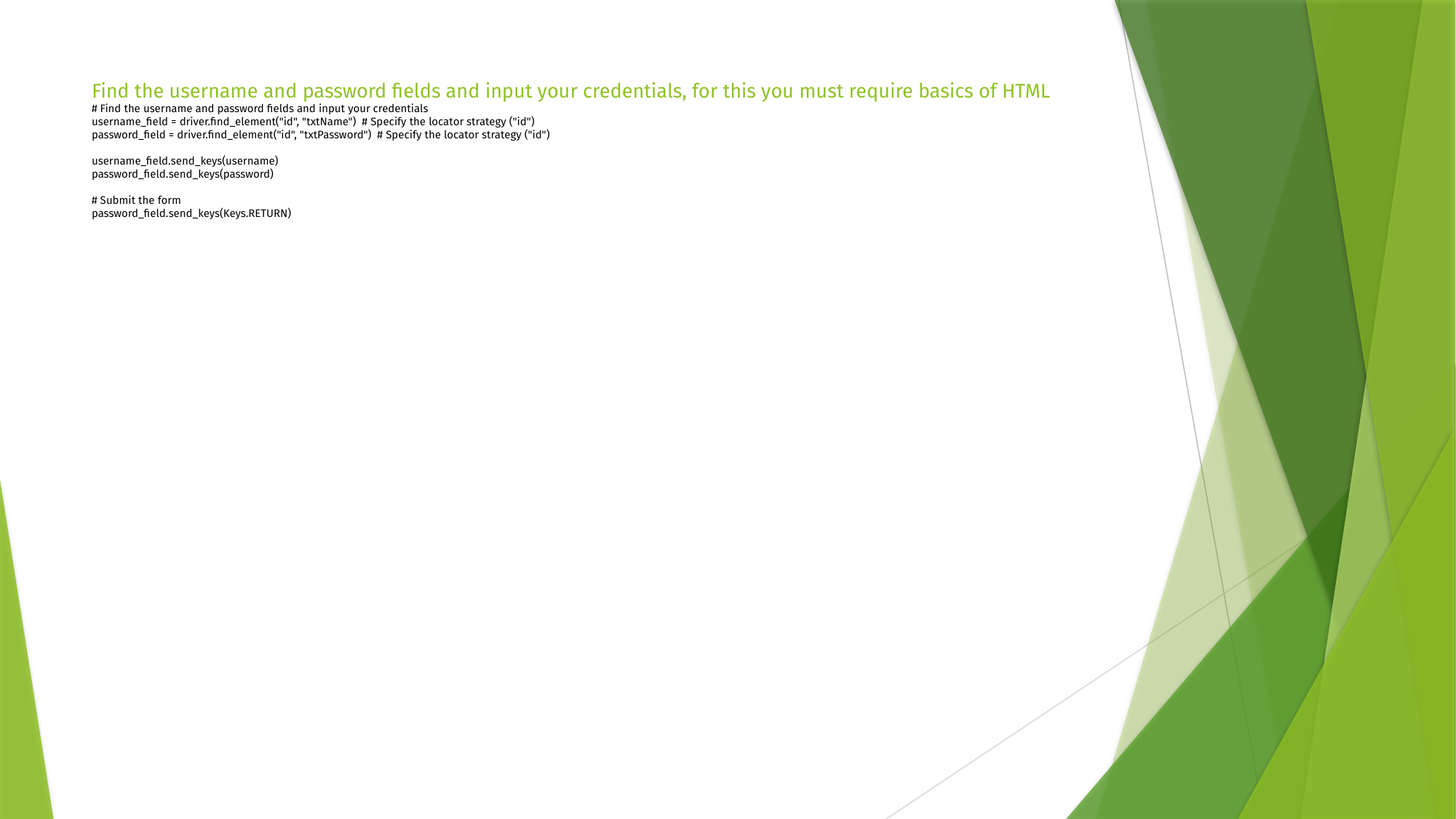

# Find the username and password fields and input your credentials, for this you must require basics of HTML # Find the username and password fields and input your credentials username_field = driver.find_element("id", "txtName")  # Specify the locator strategy ("id") password_field = driver.find_element("id", "txtPassword")  # Specify the locator strategy ("id") username_field.send_keys(username) password_field.send_keys(password) # Submit the form password_field.send_keys(Keys.RETURN)